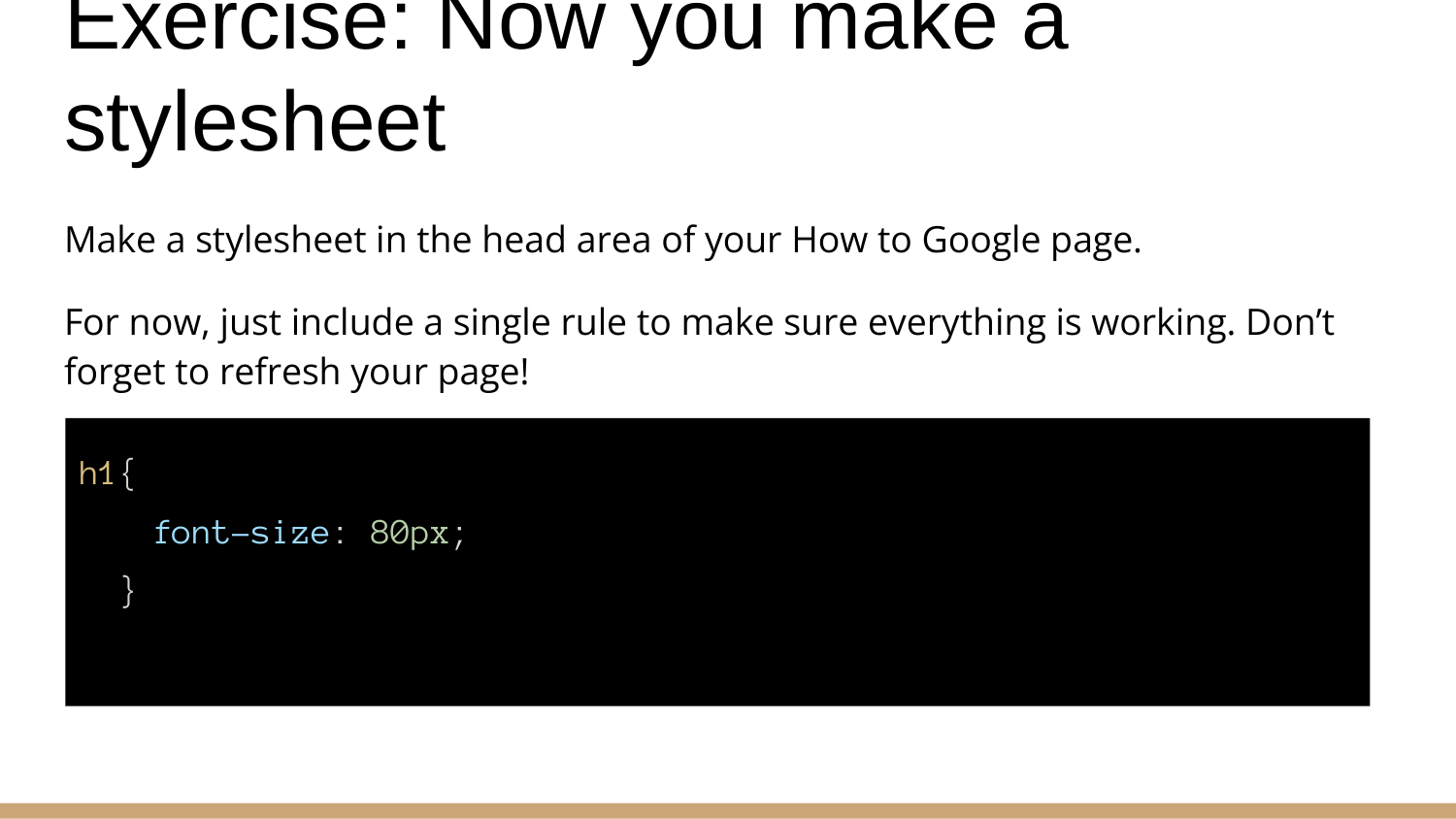

# Exercise: Now you make a stylesheet
Make a stylesheet in the head area of your How to Google page.
For now, just include a single rule to make sure everything is working. Don’t forget to refresh your page!

h1{
font-size: 80px;
  }